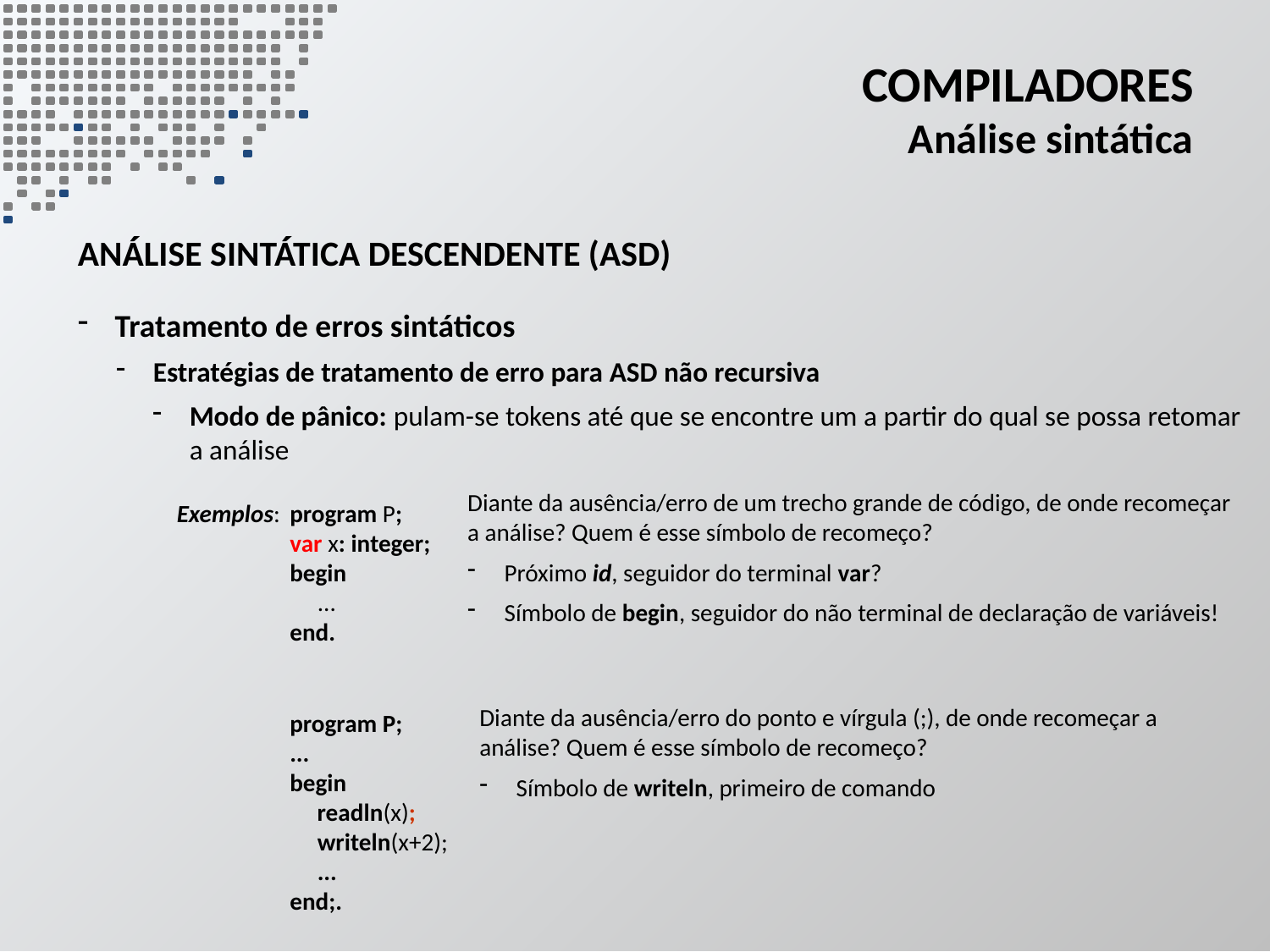

# Compiladores Análise sintática
análise sintática descendente (ASD)
Tratamento de erros sintáticos
Estratégias de tratamento de erro para ASD não recursiva
Modo de pânico: pulam-se tokens até que se encontre um a partir do qual se possa retomar a análise
Exemplos:	program P;
var x: integer;
begin
     ...
end.

	program P;
...
begin
     readln(x);
     writeln(x+2);
     ...
end;.
Diante da ausência/erro de um trecho grande de código, de onde recomeçar a análise? Quem é esse símbolo de recomeço?
Próximo id, seguidor do terminal var?
Símbolo de begin, seguidor do não terminal de declaração de variáveis!
Diante da ausência/erro do ponto e vírgula (;), de onde recomeçar a análise? Quem é esse símbolo de recomeço?
Símbolo de writeln, primeiro de comando